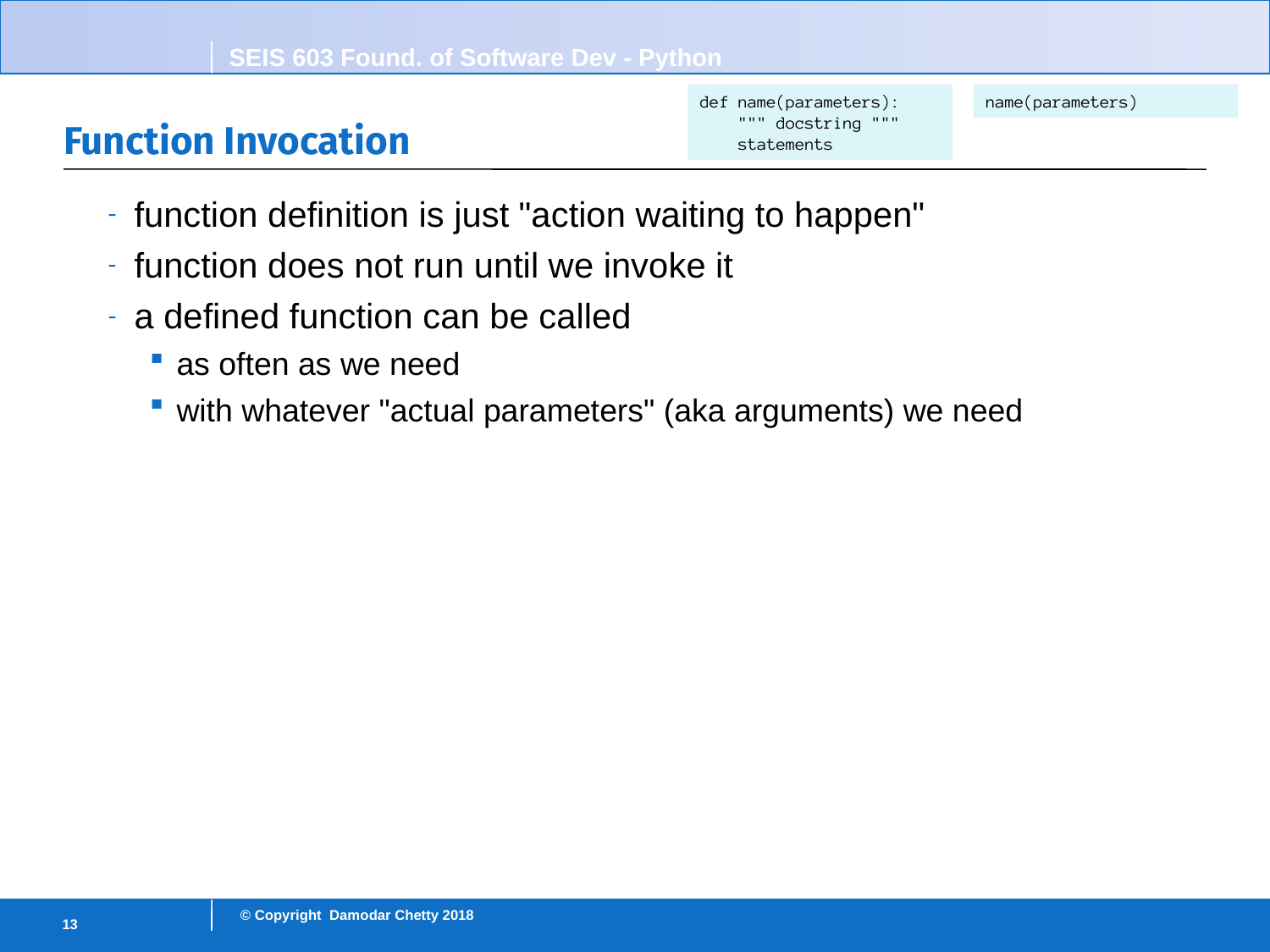

# Function Invocation
def name(parameters):
    """ docstring """
    statements
name(parameters)
function definition is just "action waiting to happen"
function does not run until we invoke it
a defined function can be called
as often as we need
with whatever "actual parameters" (aka arguments) we need
13